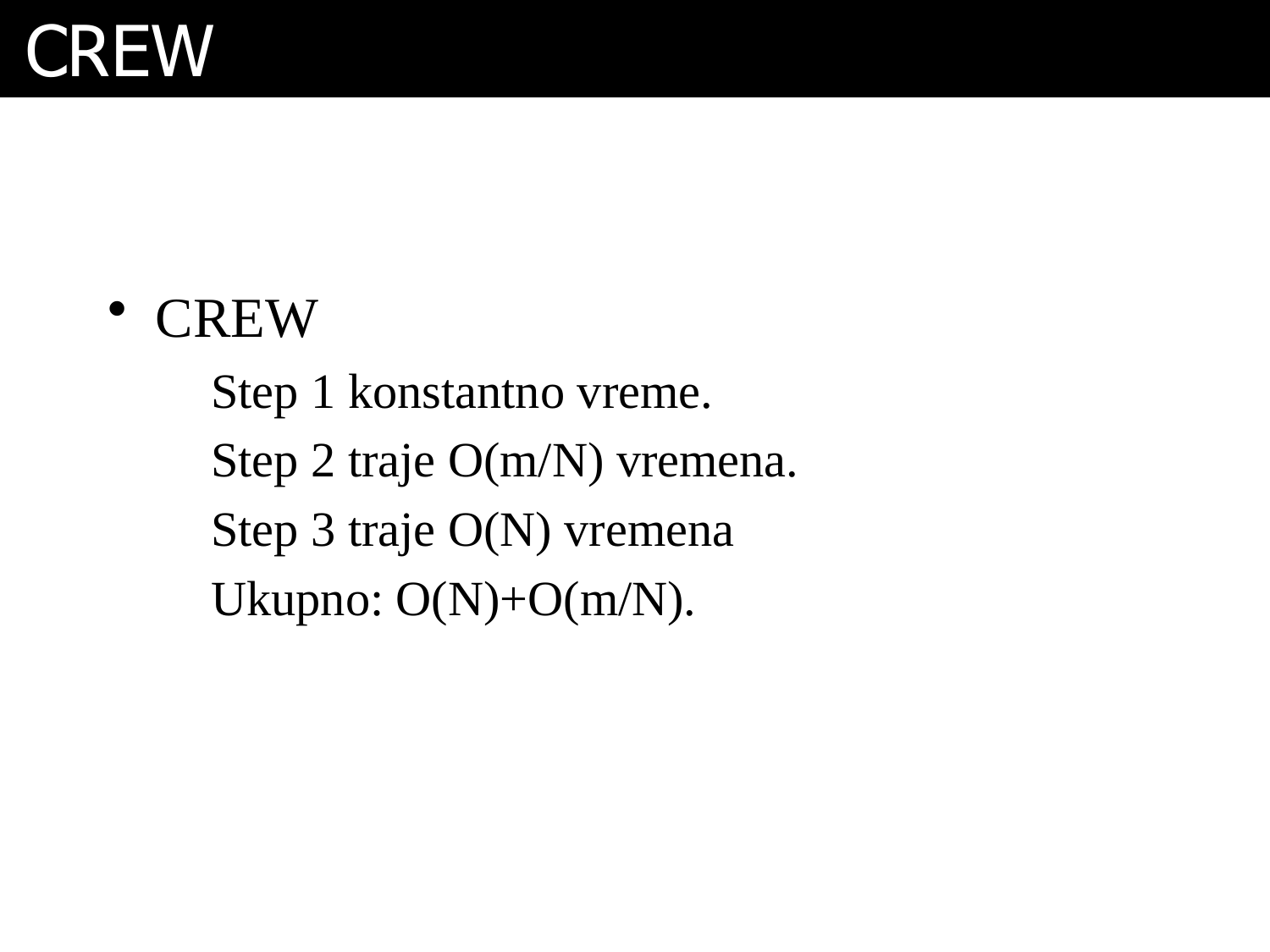

# CREW
CREW
Step 1 konstantno vreme.
Step 2 traje O(m/N) vremena.
Step 3 traje O(N) vremena
Ukupno: O(N)+O(m/N).